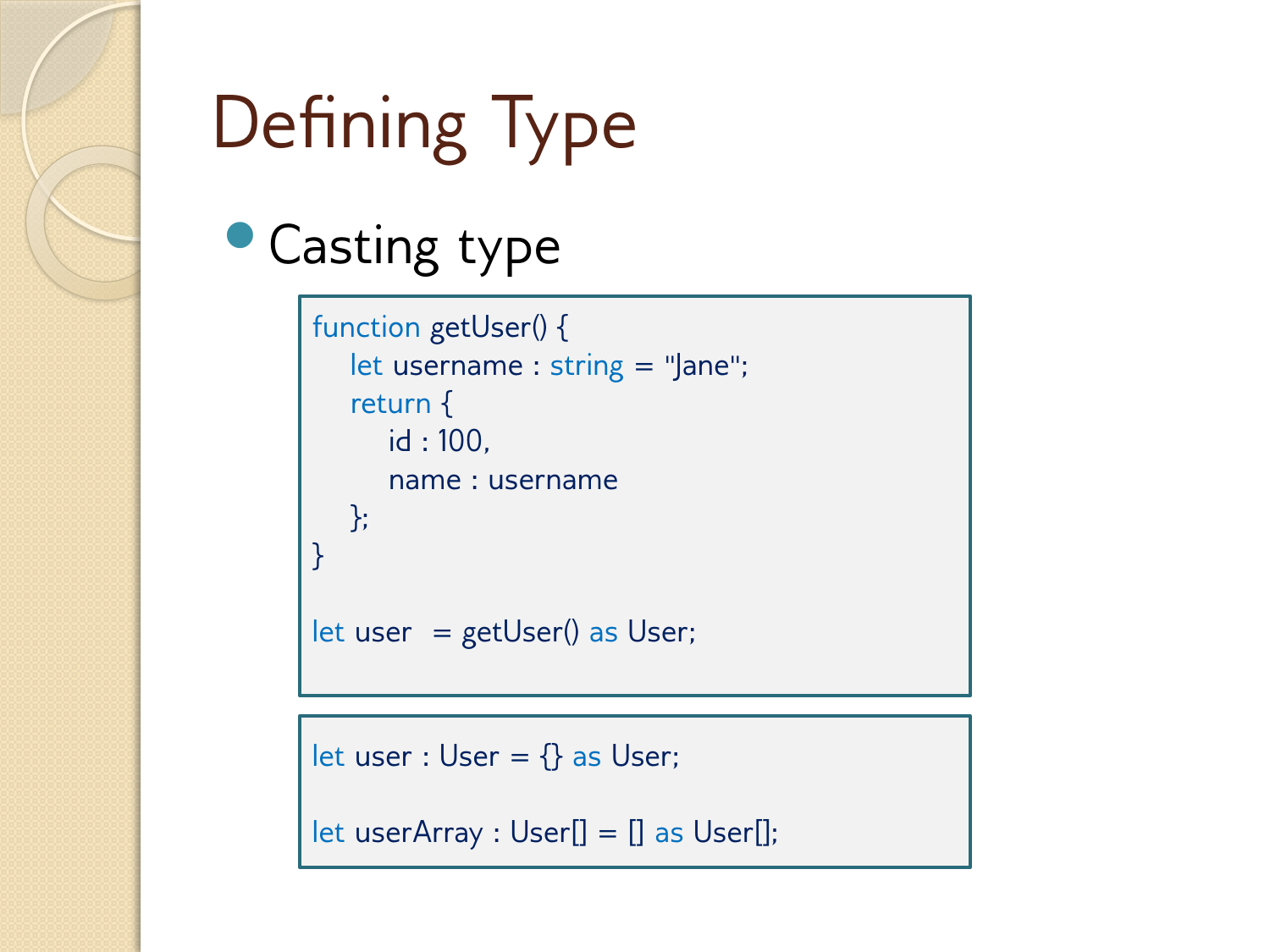

# Defining Type
Casting type

function getUser() {
    let username : string = "Jane";
    return {
        id : 100,
        name : username
    };
}

let user  = getUser() as User;

let user : User = {} as User;

let userArray : User[] = [] as User[];